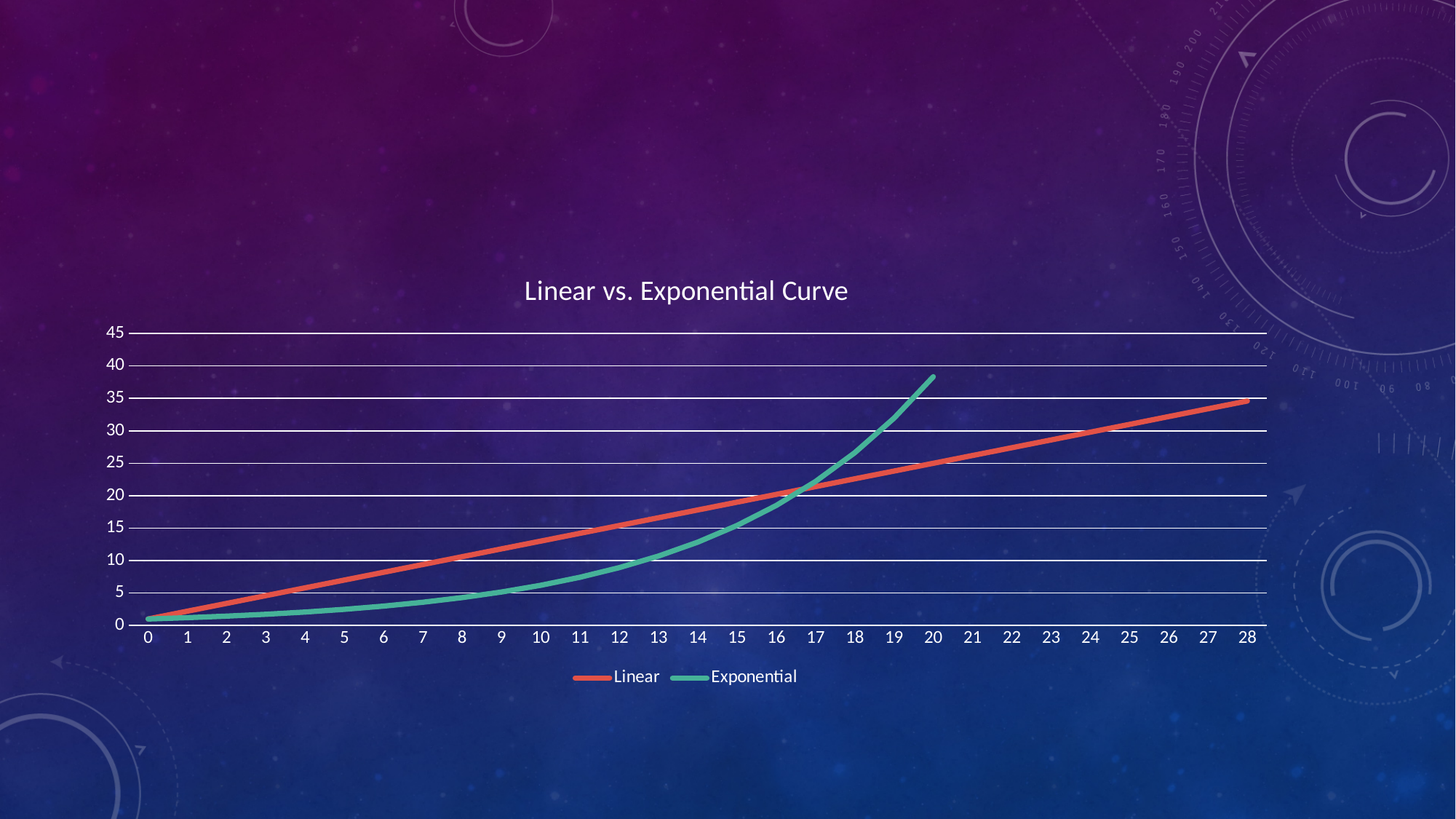

#

### Chart: Linear vs. Exponential Curve

| Category | Linear | Exponential |
|---|---|---|
| 0 | 1.0 | 1.0 |
| 1 | 2.2 | 1.2 |
| 2 | 3.4 | 1.44 |
| 3 | 4.6 | 1.728 |
| 4 | 5.8 | 2.0736 |
| 5 | 7.0 | 2.48832 |
| 6 | 8.2 | 2.9859839999999997 |
| 7 | 9.4 | 3.5831807999999996 |
| 8 | 10.6 | 4.299816959999999 |
| 9 | 11.799999999999999 | 5.159780351999999 |
| 10 | 13.0 | 6.191736422399999 |
| 11 | 14.2 | 7.430083706879999 |
| 12 | 15.399999999999999 | 8.916100448255998 |
| 13 | 16.6 | 10.699320537907198 |
| 14 | 17.8 | 12.839184645488636 |
| 15 | 19.0 | 15.407021574586365 |
| 16 | 20.2 | 18.488425889503635 |
| 17 | 21.4 | 22.18611106740436 |
| 18 | 22.599999999999998 | 26.623333280885234 |
| 19 | 23.8 | 31.94799993706228 |
| 20 | 25.0 | 38.33759992447474 |
| 21 | 26.2 | None |
| 22 | 27.4 | None |
| 23 | 28.599999999999998 | None |
| 24 | 29.799999999999997 | None |
| 25 | 31.0 | None |
| 26 | 32.2 | None |
| 27 | 33.4 | None |
| 28 | 34.6 | None |